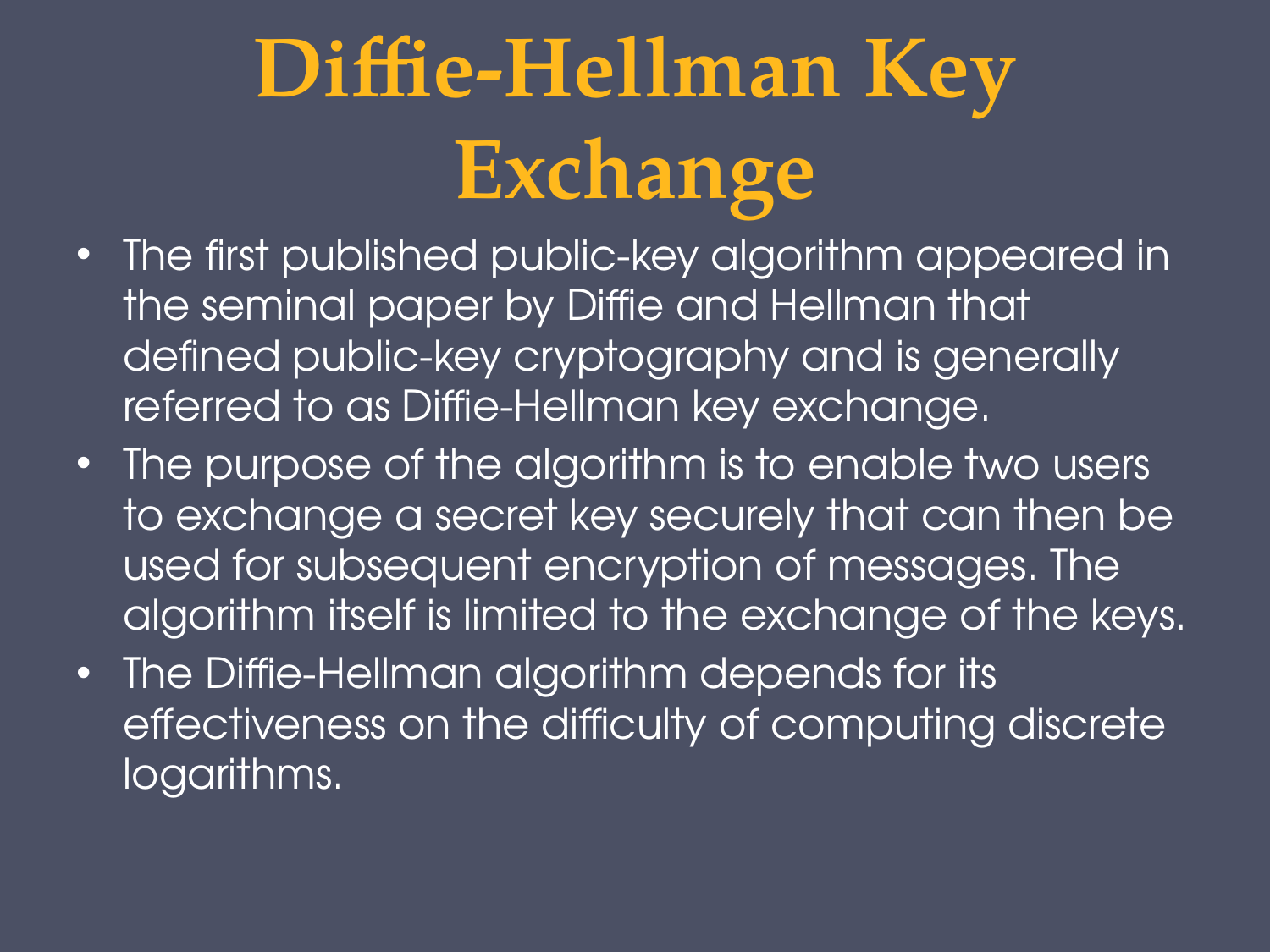

# Diffie-Hellman Key Exchange
The first published public-key algorithm appeared in the seminal paper by Diffie and Hellman that defined public-key cryptography and is generally referred to as Diffie-Hellman key exchange.
The purpose of the algorithm is to enable two users to exchange a secret key securely that can then be used for subsequent encryption of messages. The algorithm itself is limited to the exchange of the keys.
The Diffie-Hellman algorithm depends for its effectiveness on the difficulty of computing discrete logarithms.